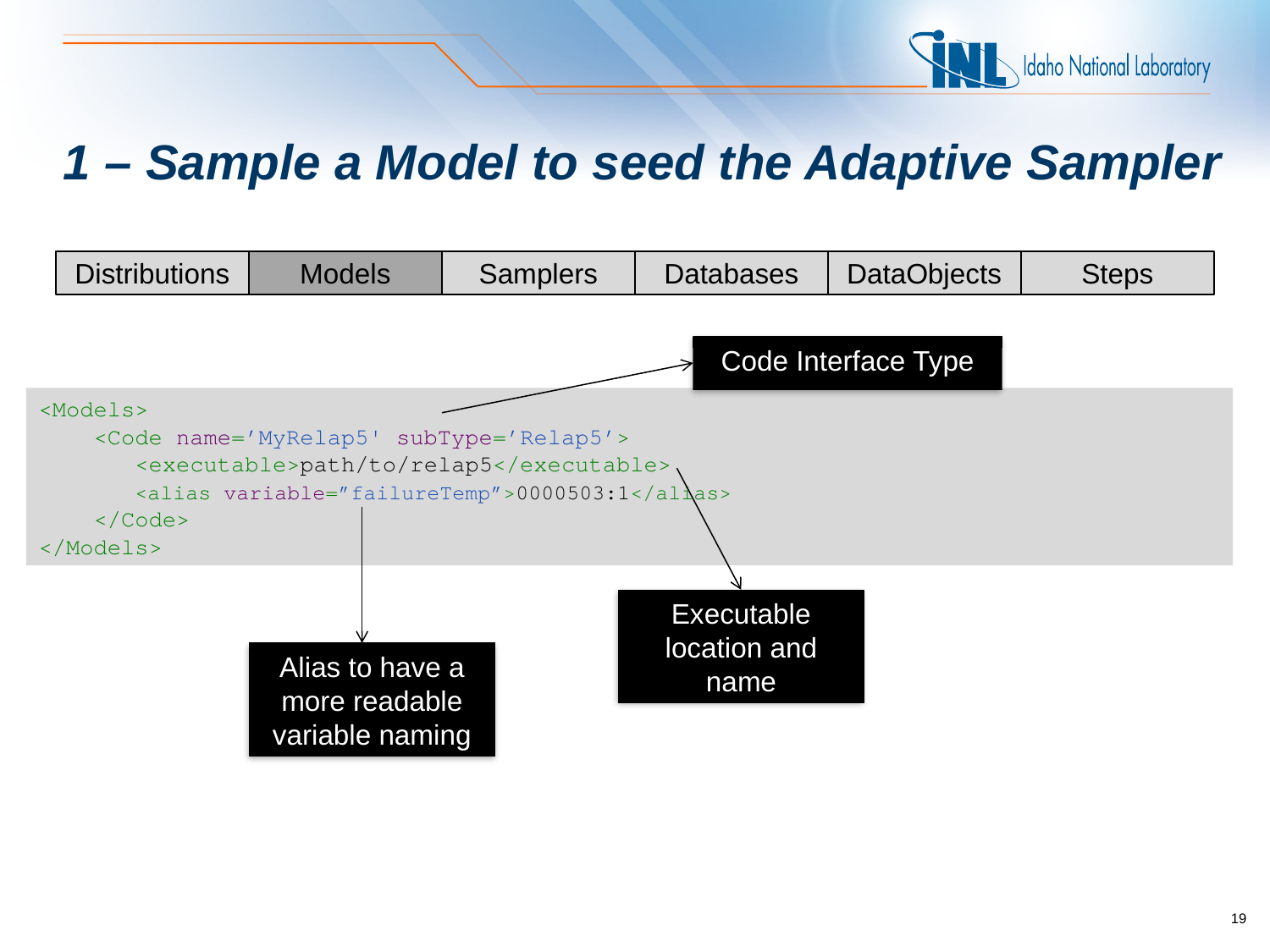

# 1 – Sample a Model to seed the Adaptive Sampler
Distributions
Models
Samplers
Databases
DataObjects
Steps
Code Interface Type
<Models>
    <Code name=’MyRelap5' subType=’Relap5’>
       <executable>path/to/relap5</executable>
       <alias variable=”failureTemp”>0000503:1</alias>
    </Code>
</Models>
Executable location and name
Alias to have a more readable variable naming
19